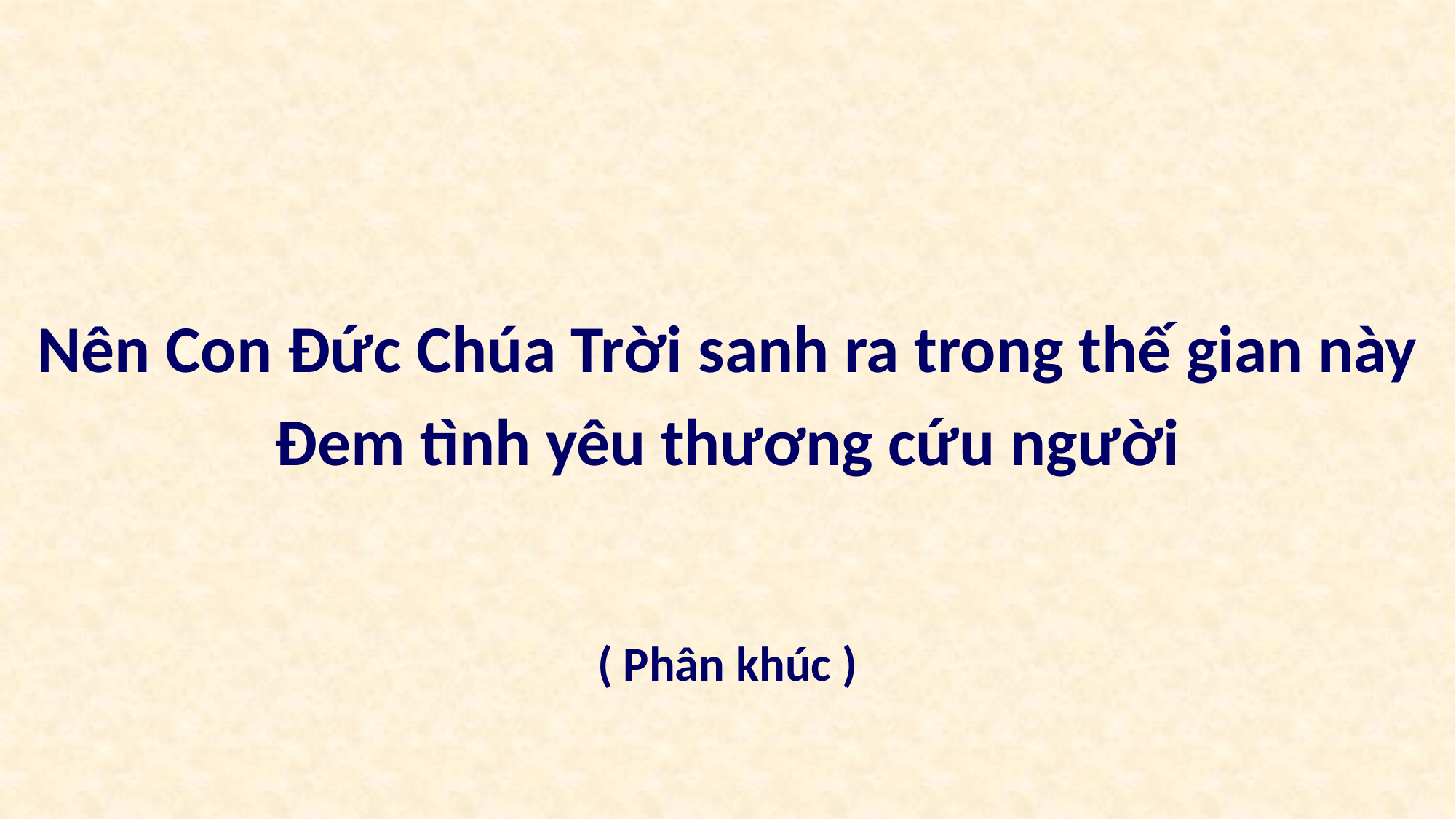

Nên Con Đức Chúa Trời sanh ra trong thế gian này
Đem tình yêu thương cứu người
( Phân khúc )